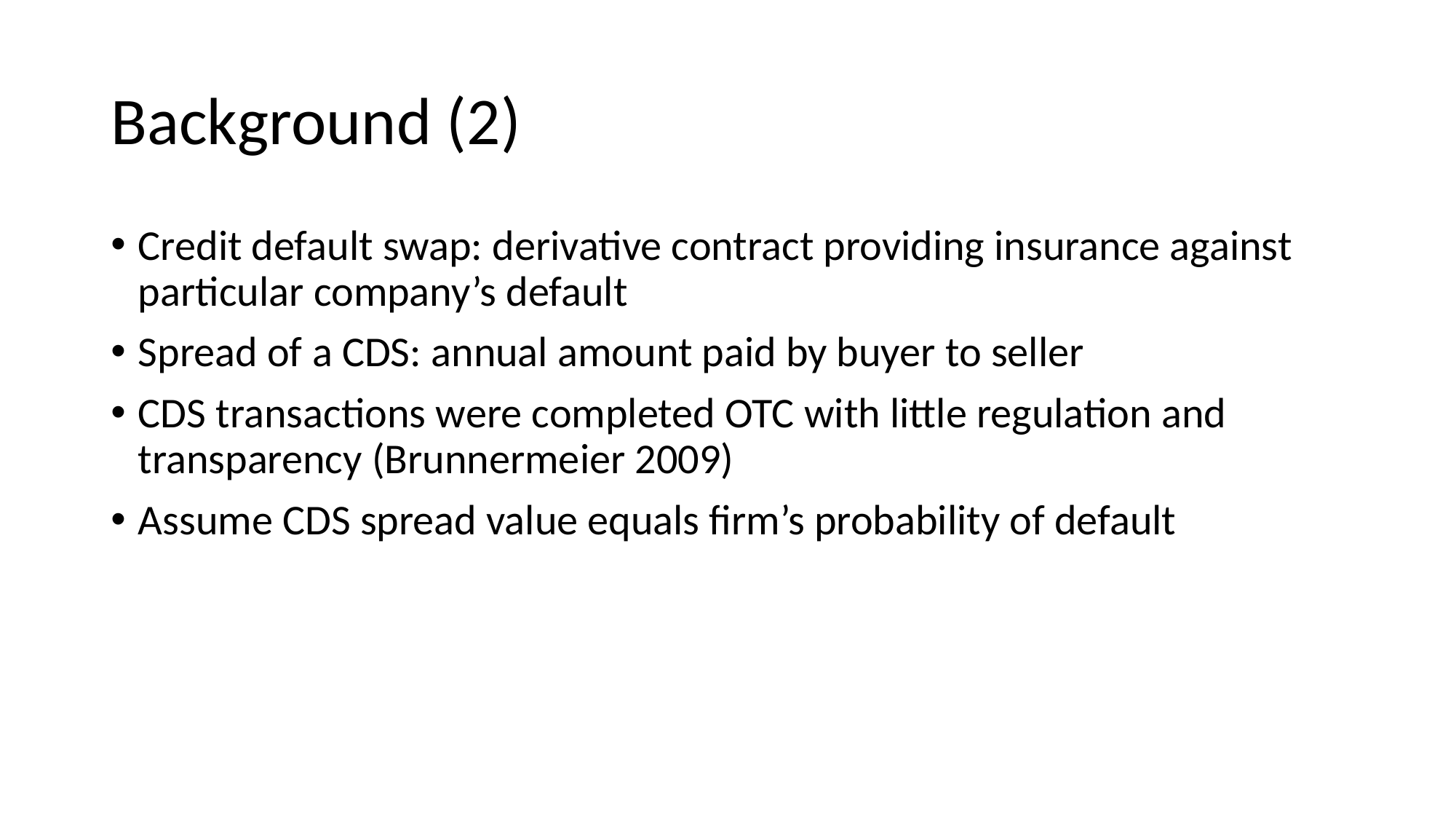

# Background (2)
Credit default swap: derivative contract providing insurance against particular company’s default
Spread of a CDS: annual amount paid by buyer to seller
CDS transactions were completed OTC with little regulation and transparency (Brunnermeier 2009)
Assume CDS spread value equals firm’s probability of default